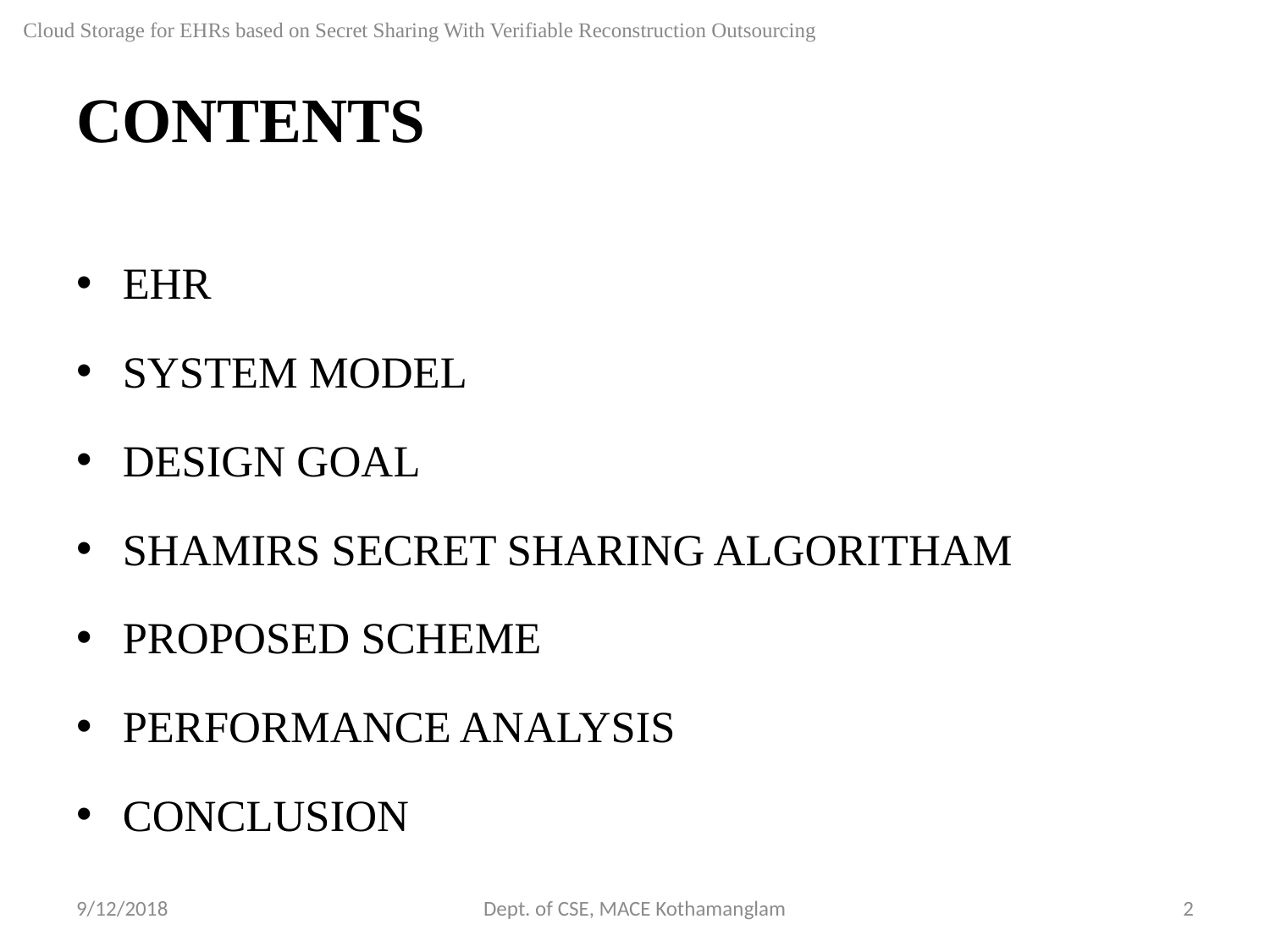

Cloud Storage for EHRs based on Secret Sharing With Verifiable Reconstruction Outsourcing
# CONTENTS
EHR
SYSTEM MODEL
DESIGN GOAL
SHAMIRS SECRET SHARING ALGORITHAM
PROPOSED SCHEME
PERFORMANCE ANALYSIS
CONCLUSION

9/12/2018
Dept. of CSE, MACE Kothamanglam
2